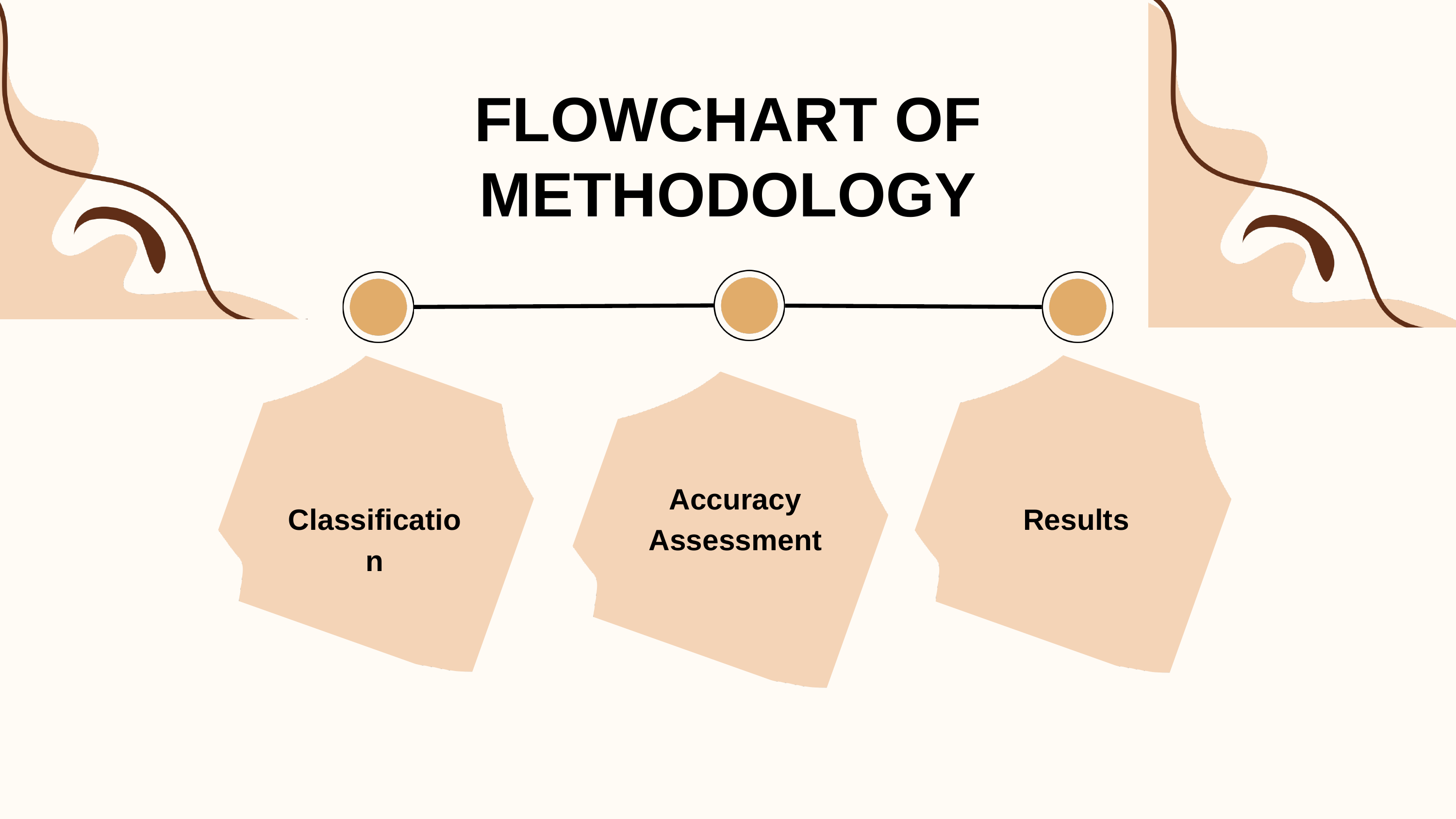

FLOWCHART OF METHODOLOGY

Accuracy Assessment
Classification
Results